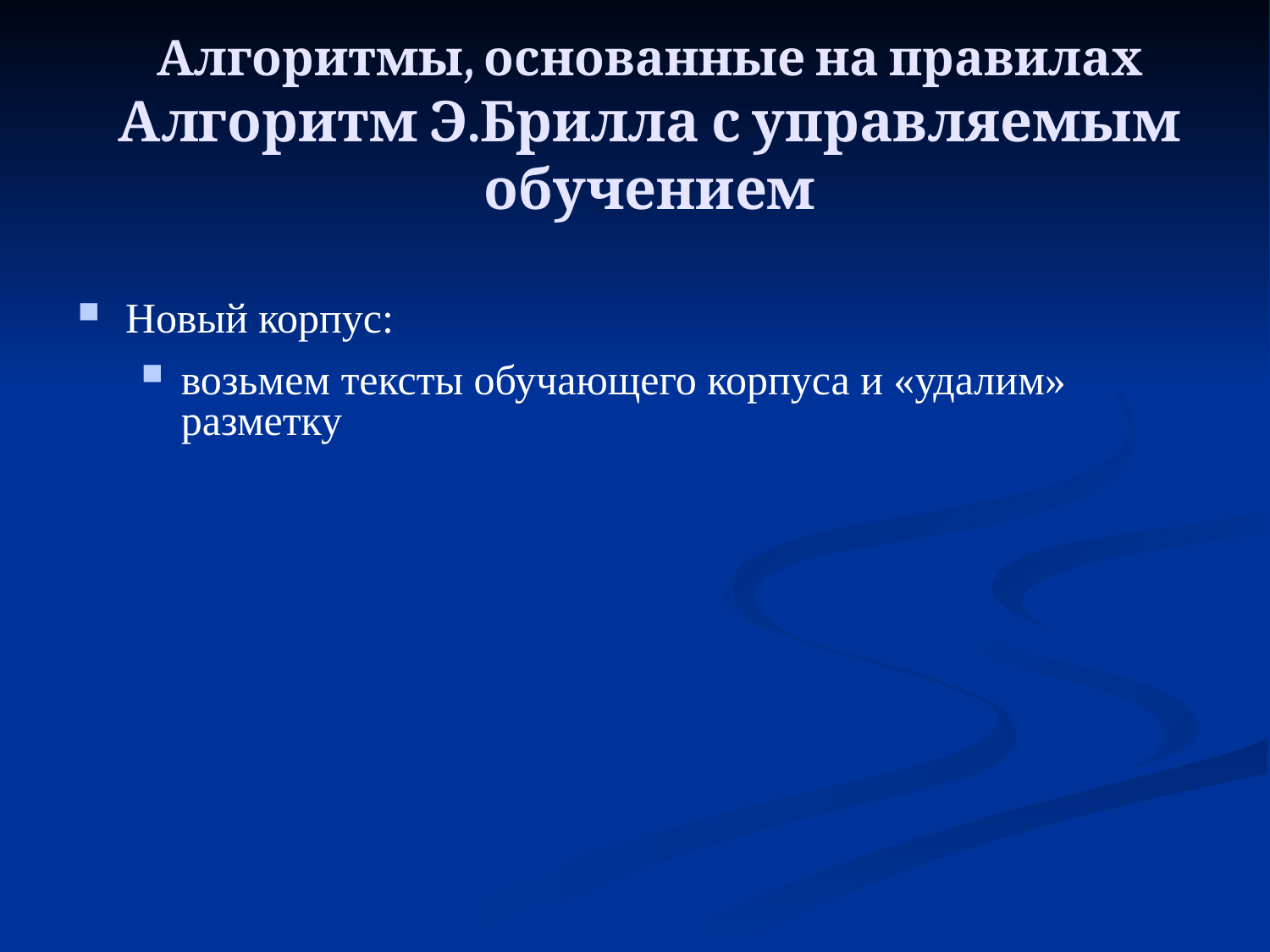

Алгоритмы, основанные на правилах
Алгоритм Э.Брилла с управляемым обучением

Новый корпус:
возьмем тексты обучающего корпуса и «удалим» разметку